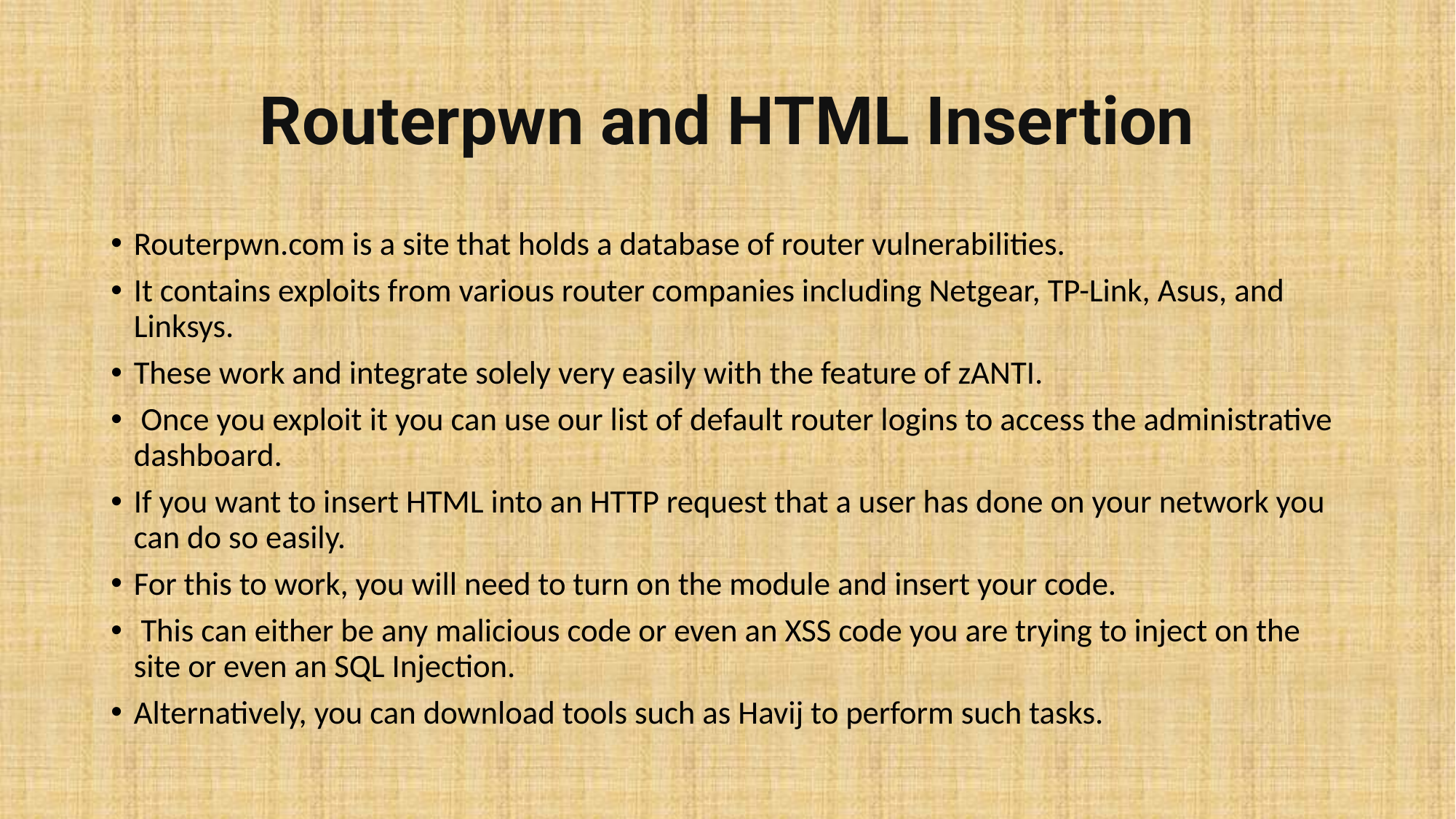

# Routerpwn and HTML Insertion
Routerpwn.com is a site that holds a database of router vulnerabilities.
It contains exploits from various router companies including Netgear, TP-Link, Asus, and Linksys.
These work and integrate solely very easily with the feature of zANTI.
 Once you exploit it you can use our list of default router logins to access the administrative dashboard.
If you want to insert HTML into an HTTP request that a user has done on your network you can do so easily.
For this to work, you will need to turn on the module and insert your code.
 This can either be any malicious code or even an XSS code you are trying to inject on the site or even an SQL Injection.
Alternatively, you can download tools such as Havij to perform such tasks.